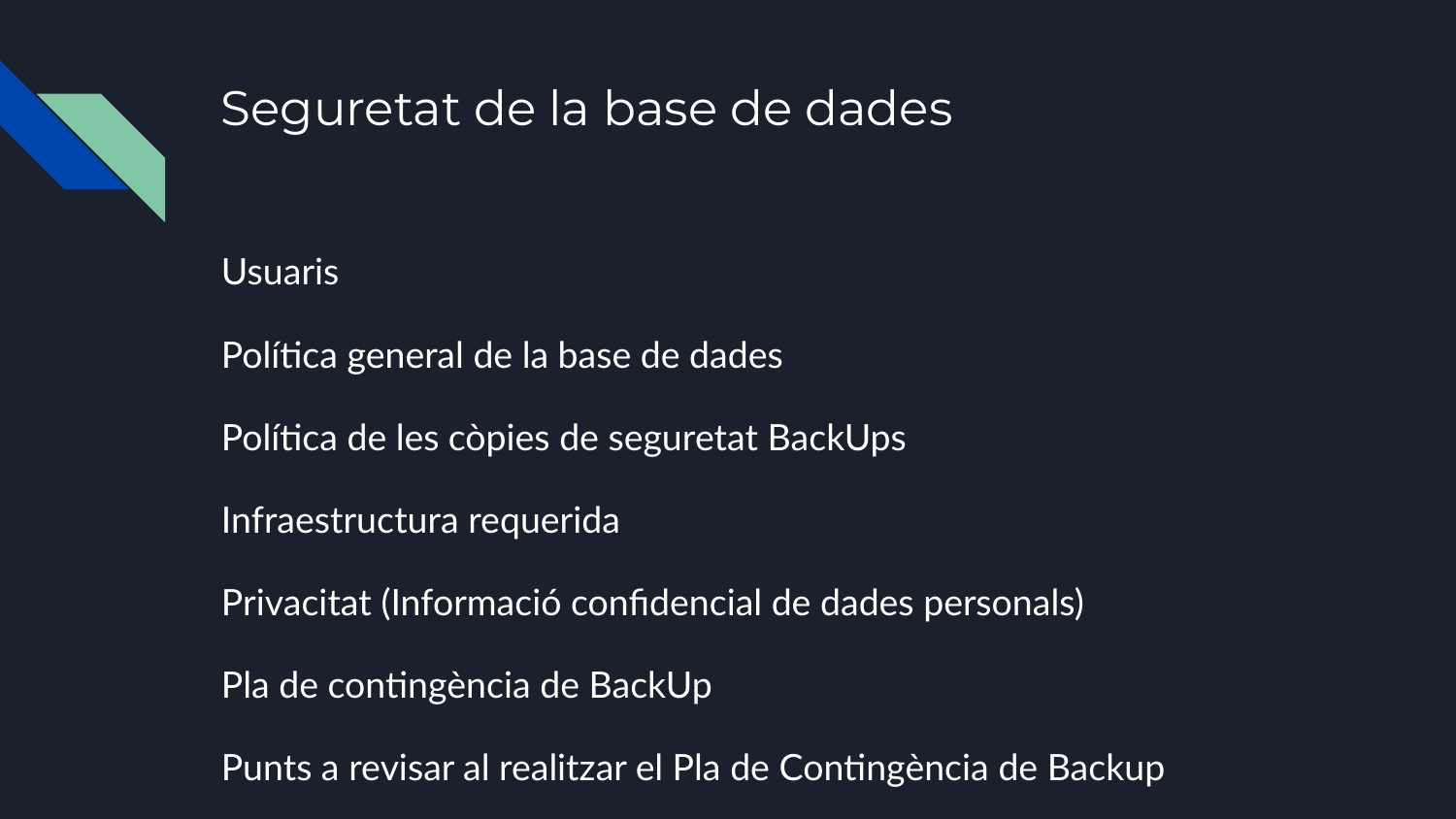

# Seguretat de la base de dades
Usuaris
Política general de la base de dades
Política de les còpies de seguretat BackUps
Infraestructura requerida
Privacitat (Informació confidencial de dades personals)
Pla de contingència de BackUp
Punts a revisar al realitzar el Pla de Contingència de Backup